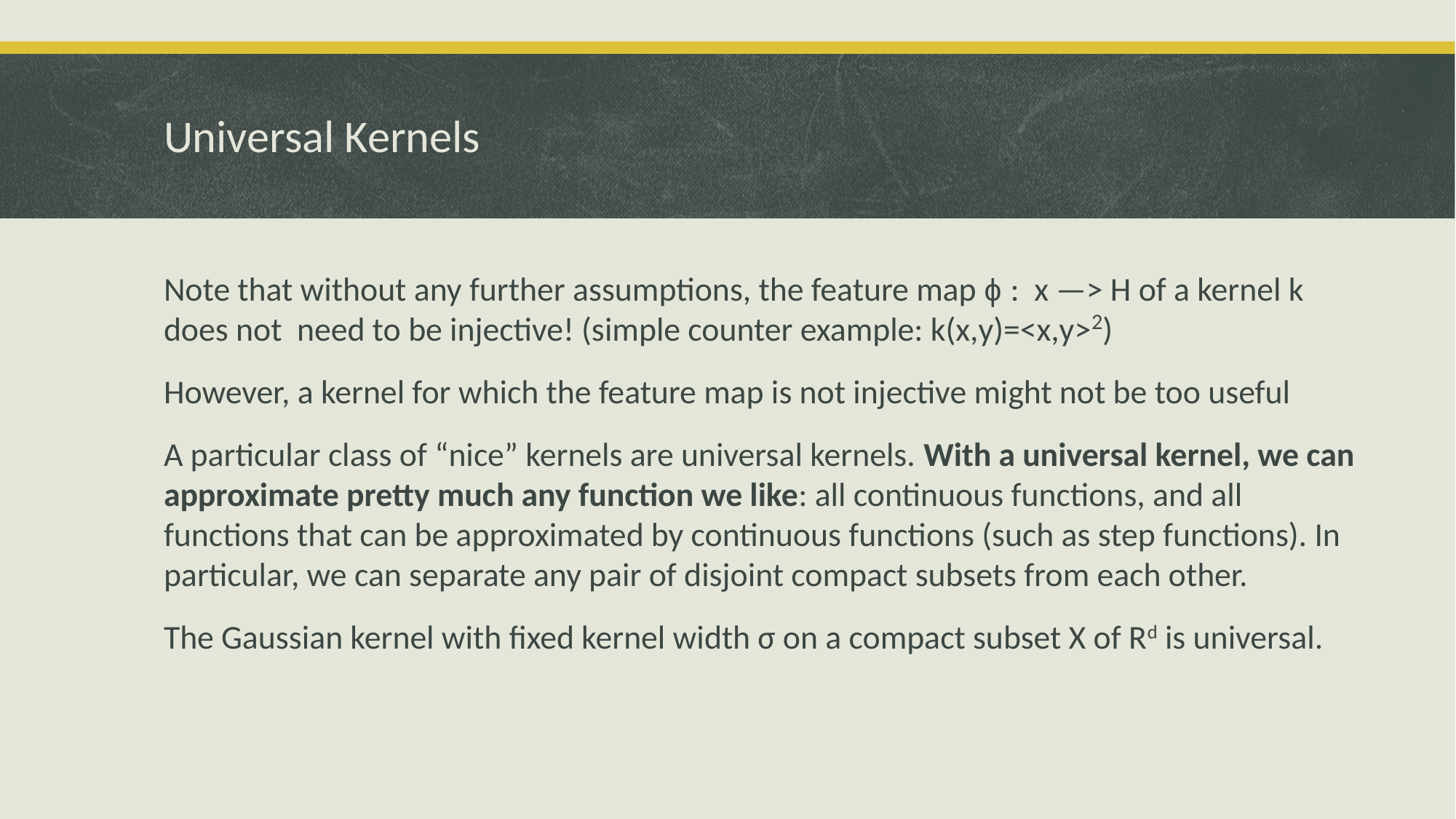

# Universal Kernels
Note that without any further assumptions, the feature map ϕ :  x —> H of a kernel k does not  need to be injective! (simple counter example: k(x,y)=<x,y>2)
However, a kernel for which the feature map is not injective might not be too useful
A particular class of “nice” kernels are universal kernels. With a universal kernel, we can approximate pretty much any function we like: all continuous functions, and all functions that can be approximated by continuous functions (such as step functions). In particular, we can separate any pair of disjoint compact subsets from each other.
The Gaussian kernel with fixed kernel width σ on a compact subset X of Rd is universal.